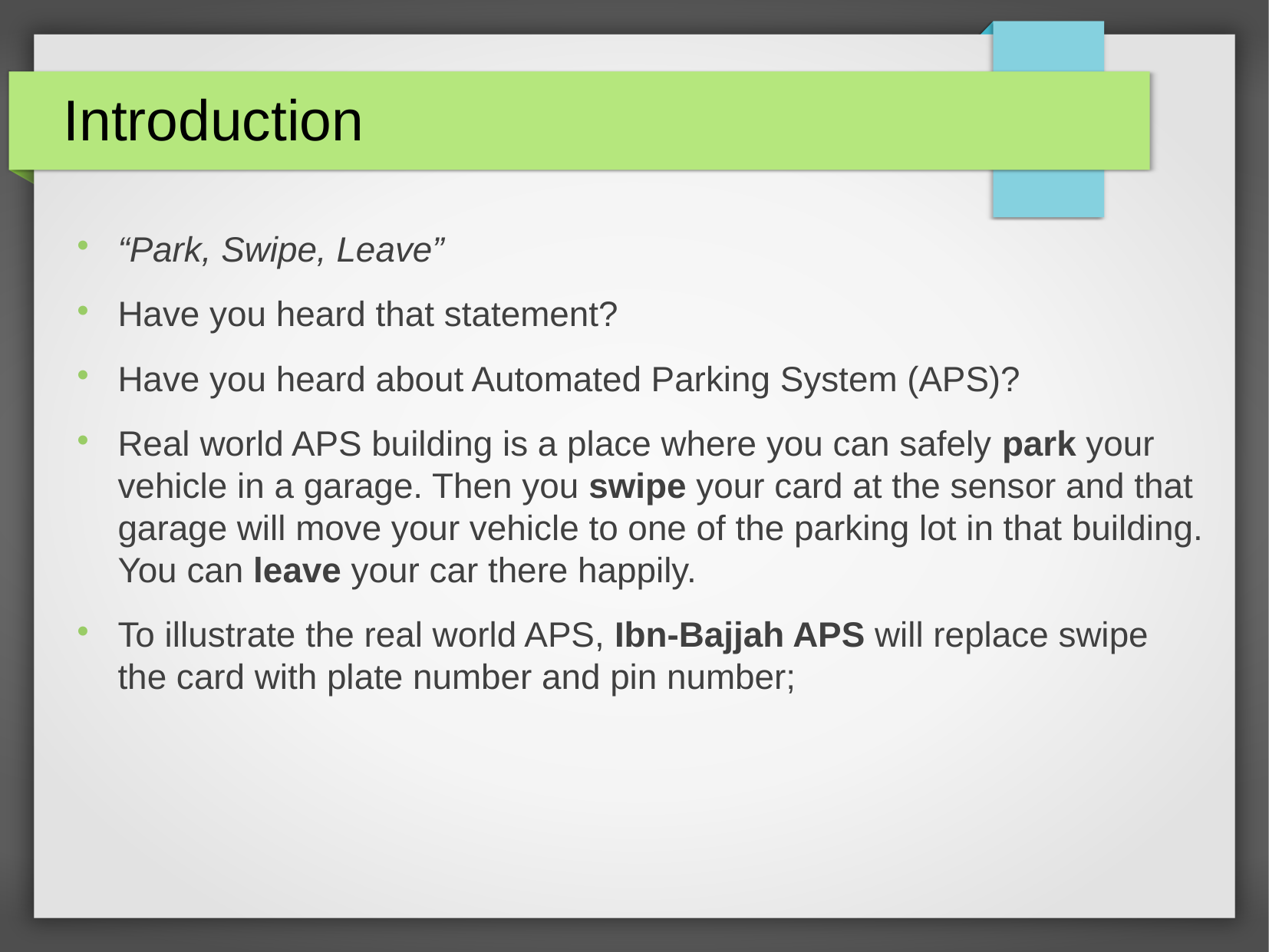

Introduction
“Park, Swipe, Leave”
Have you heard that statement?
Have you heard about Automated Parking System (APS)?
Real world APS building is a place where you can safely park your vehicle in a garage. Then you swipe your card at the sensor and that garage will move your vehicle to one of the parking lot in that building. You can leave your car there happily.
To illustrate the real world APS, Ibn-Bajjah APS will replace swipe the card with plate number and pin number;